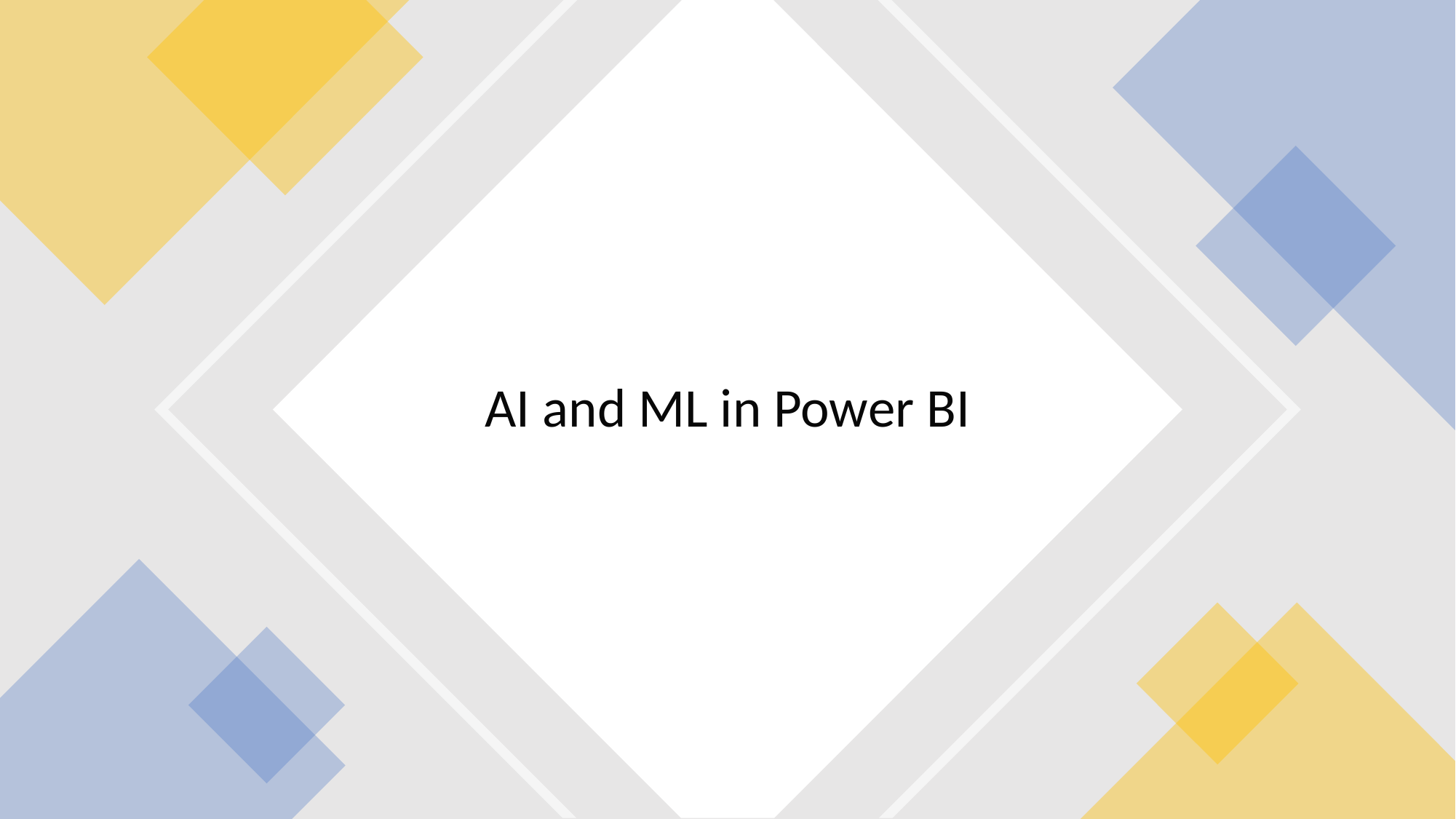

# AI and ML in Power BI